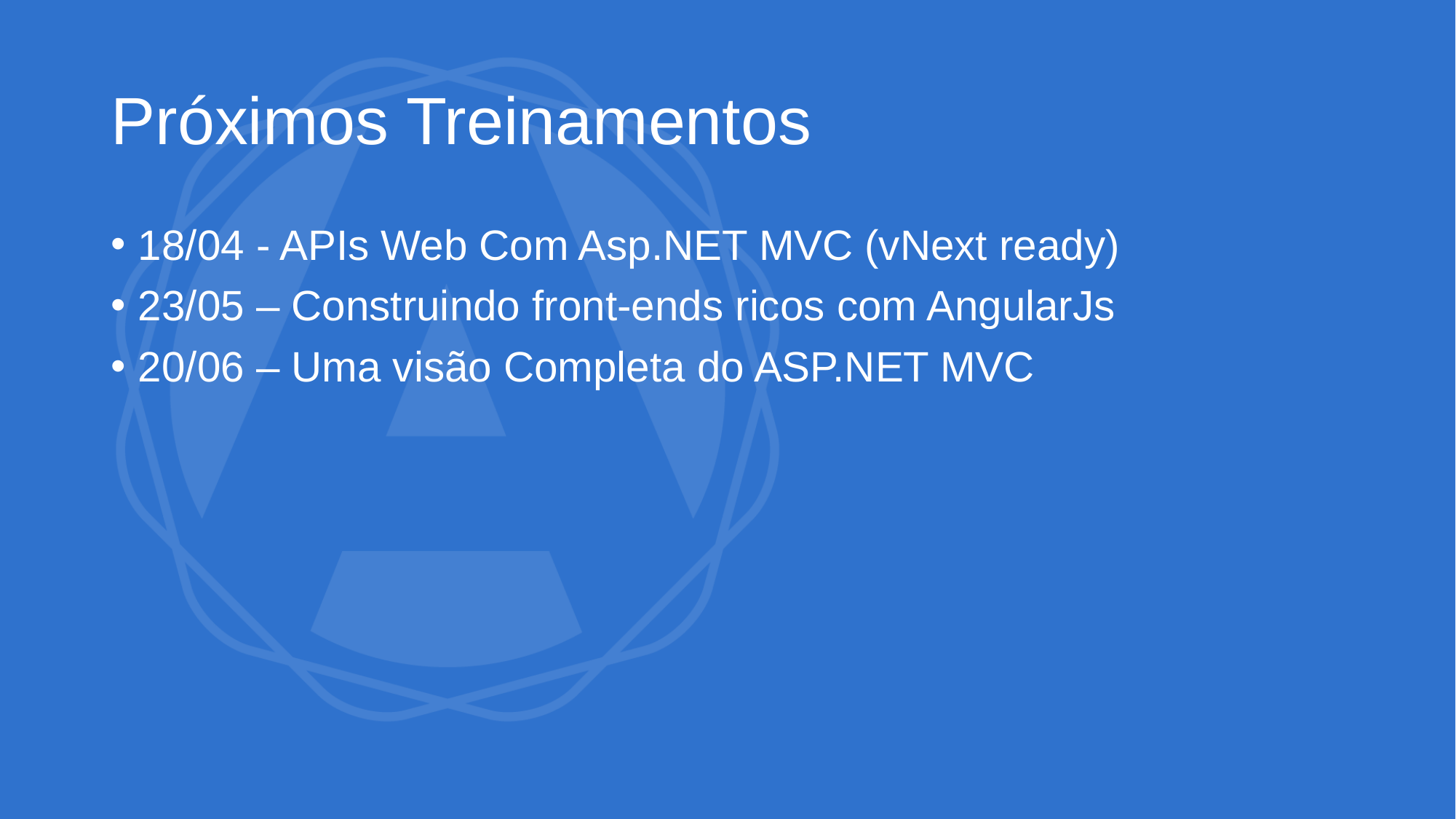

# Próximos Treinamentos
18/04 - APIs Web Com Asp.NET MVC (vNext ready)
23/05 – Construindo front-ends ricos com AngularJs
20/06 – Uma visão Completa do ASP.NET MVC